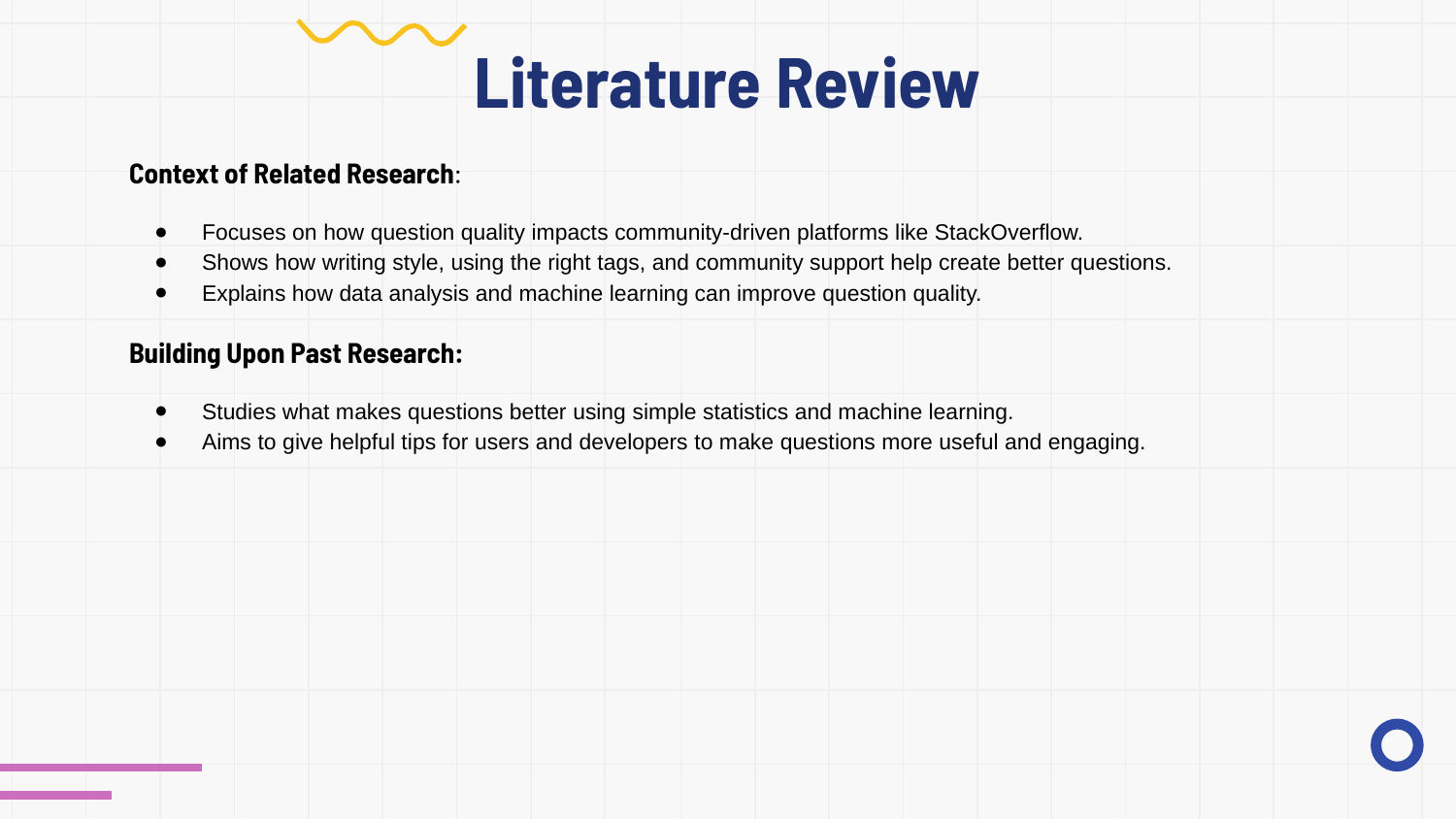

# Literature Review

Context of Related Research:
Focuses on how question quality impacts community-driven platforms like StackOverflow.
Shows how writing style, using the right tags, and community support help create better questions.
Explains how data analysis and machine learning can improve question quality.
Building Upon Past Research:
Studies what makes questions better using simple statistics and machine learning.
Aims to give helpful tips for users and developers to make questions more useful and engaging.